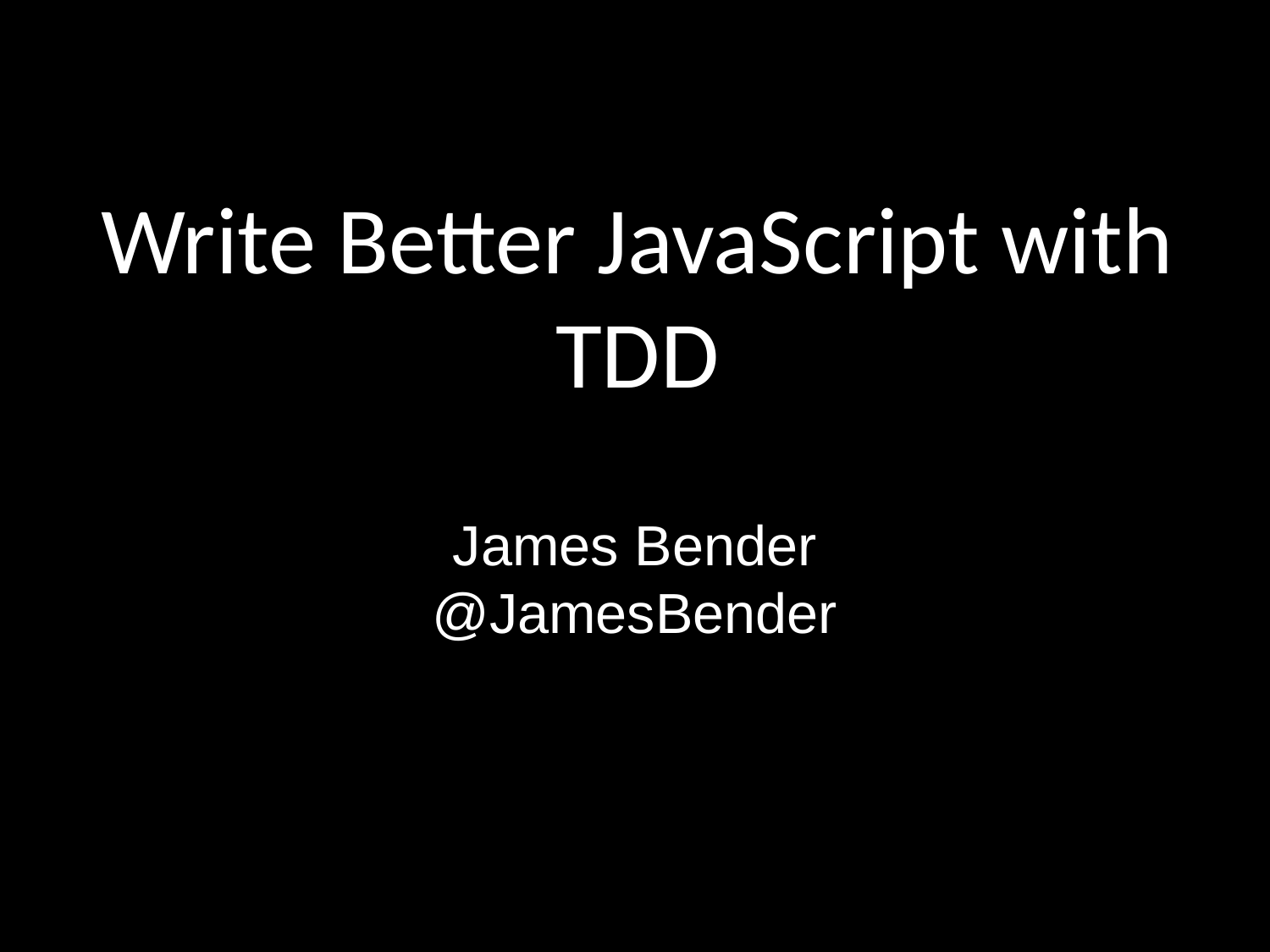

# Write Better JavaScript with TDD
James Bender
@JamesBender